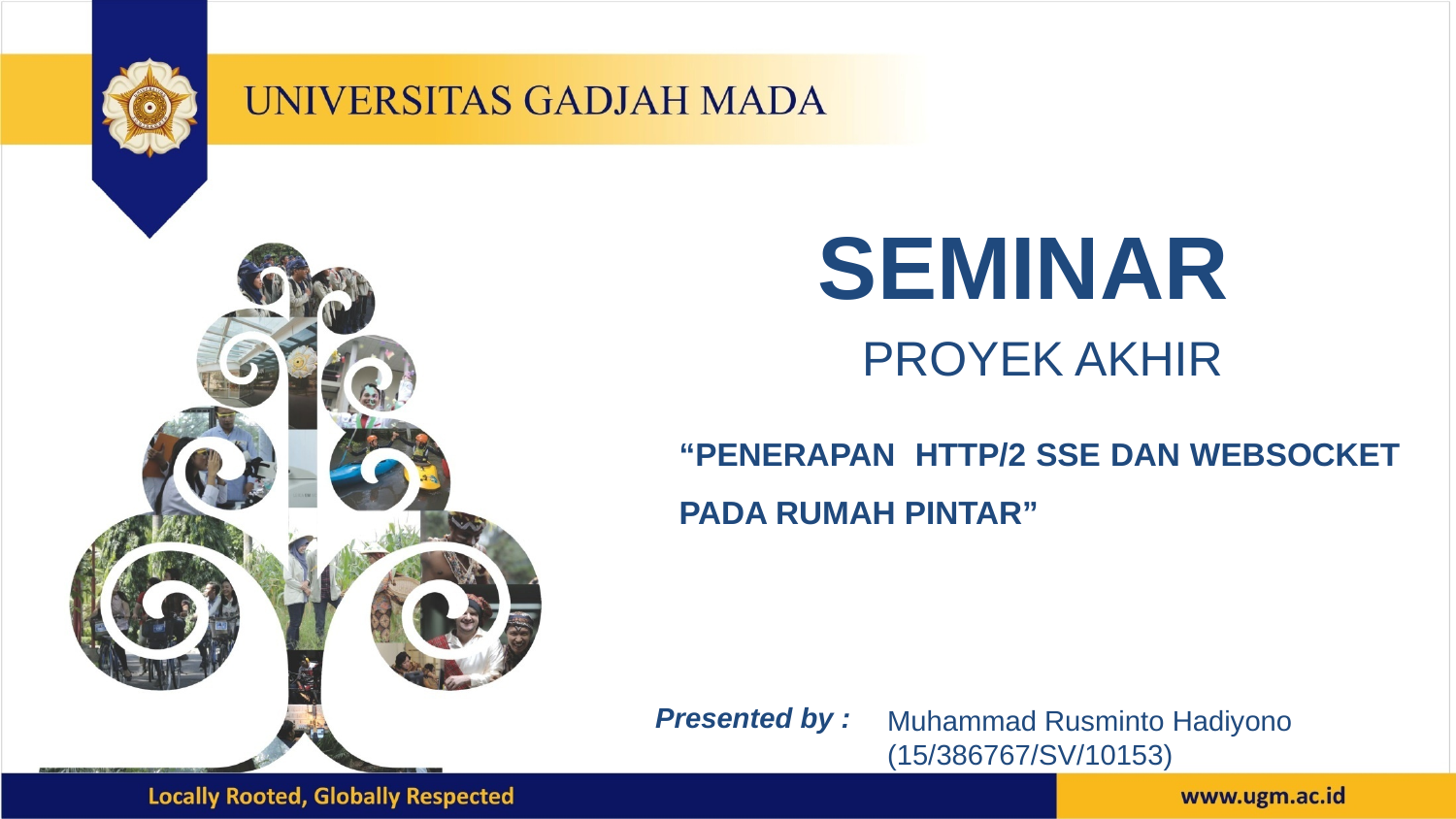

SEMINAR
PROYEK AKHIR
“PENERAPAN  HTTP/2 SSE DAN WEBSOCKET PADA RUMAH PINTAR”

Presented by :
Muhammad Rusminto Hadiyono (15/386767/SV/10153)